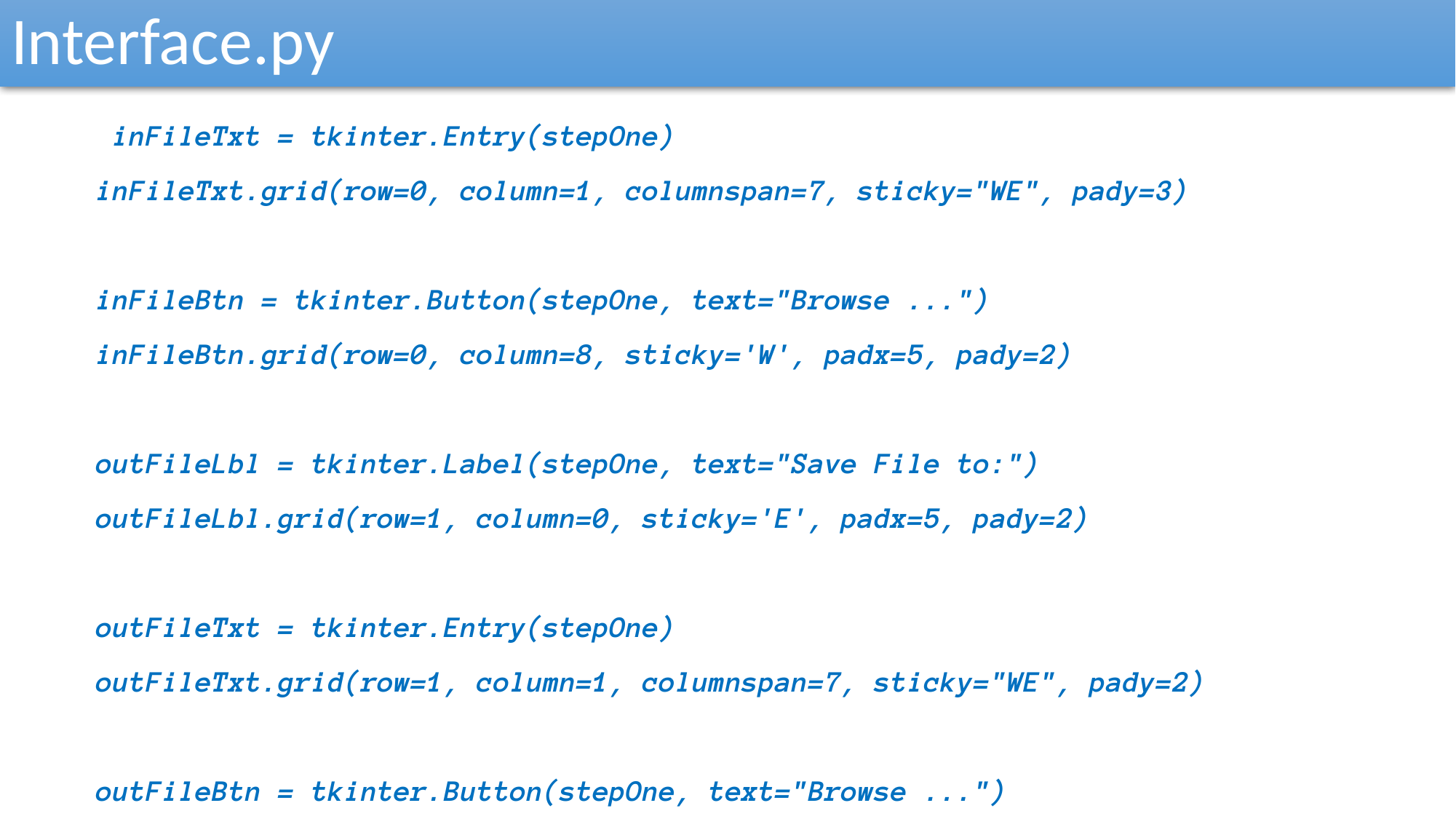

Interface.py
 inFileTxt = tkinter.Entry(stepOne)
inFileTxt.grid(row=0, column=1, columnspan=7, sticky="WE", pady=3)

inFileBtn = tkinter.Button(stepOne, text="Browse ...")
inFileBtn.grid(row=0, column=8, sticky='W', padx=5, pady=2)

outFileLbl = tkinter.Label(stepOne, text="Save File to:")
outFileLbl.grid(row=1, column=0, sticky='E', padx=5, pady=2)

outFileTxt = tkinter.Entry(stepOne)
outFileTxt.grid(row=1, column=1, columnspan=7, sticky="WE", pady=2)

outFileBtn = tkinter.Button(stepOne, text="Browse ...")